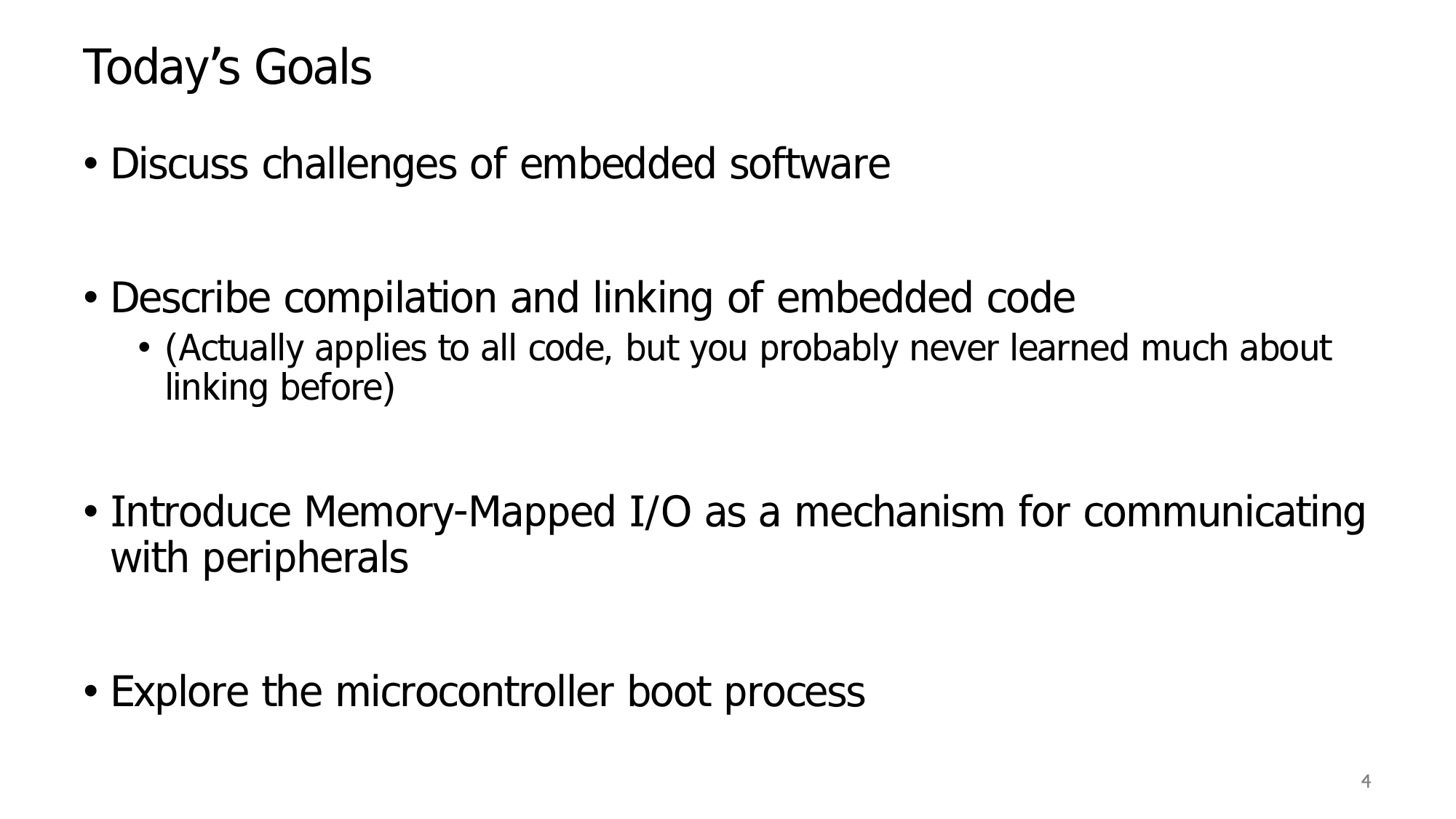

# Today’s Goals
Discuss challenges of embedded software

Describe compilation and linking of embedded code
(Actually applies to all code, but you probably never learned much about linking before)

Introduce Memory-Mapped I/O as a mechanism for communicating with peripherals

Explore the microcontroller boot process
4